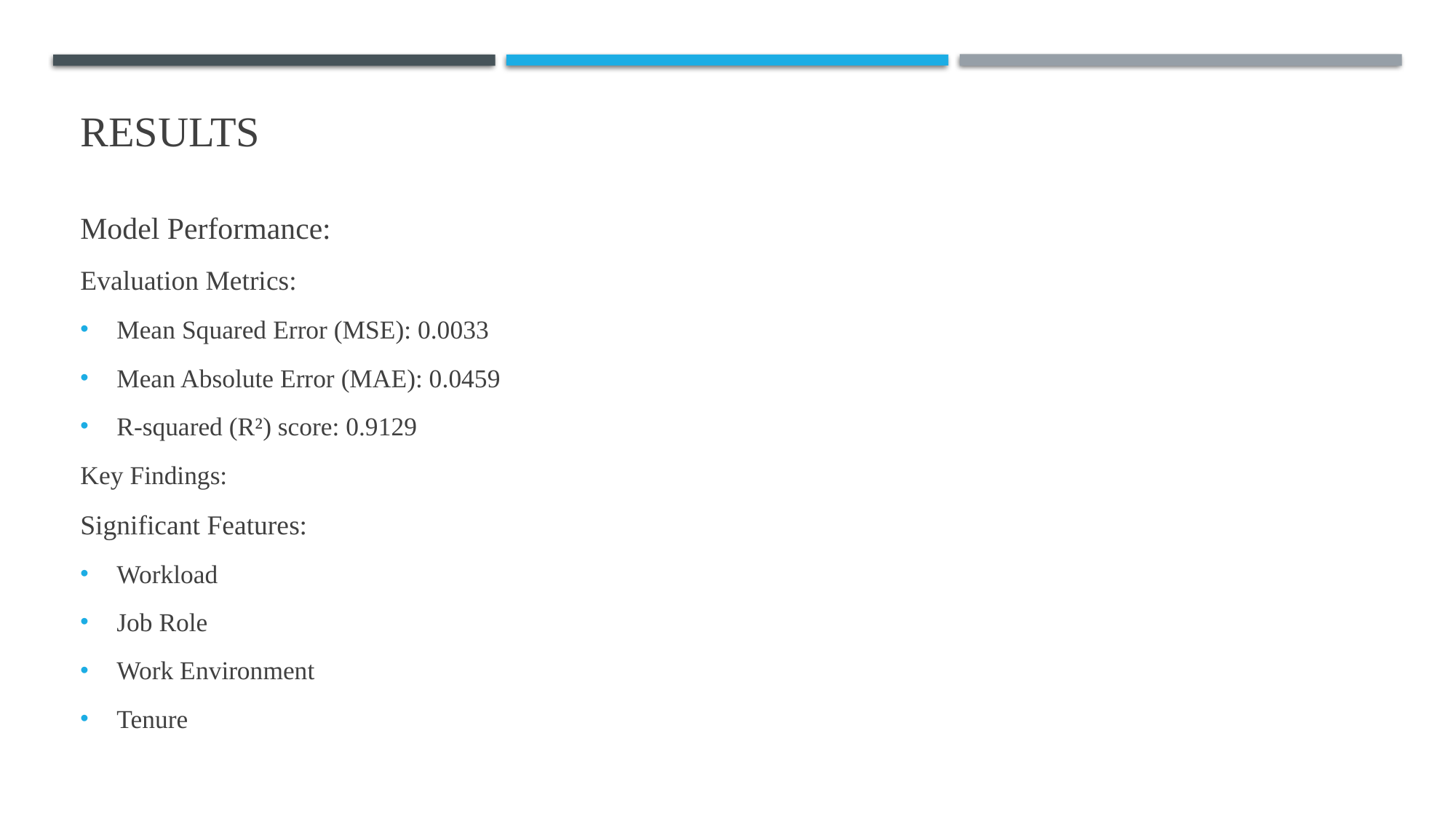

# Results
Model Performance:
Evaluation Metrics:
Mean Squared Error (MSE): 0.0033
Mean Absolute Error (MAE): 0.0459
R-squared (R²) score: 0.9129
Key Findings:
Significant Features:
Workload
Job Role
Work Environment
Tenure